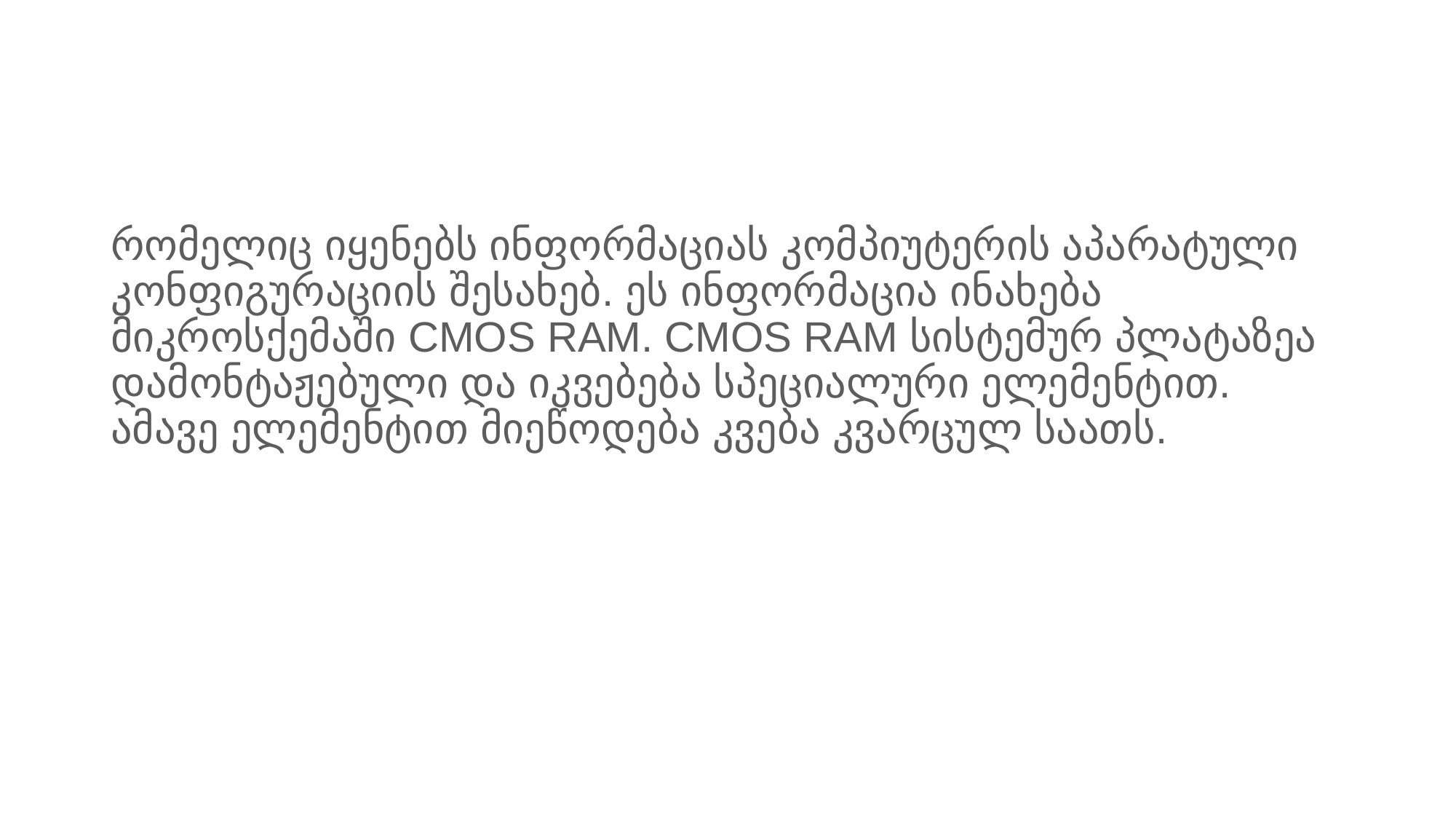

#
რომელიც იყენებს ინფორმაციას კომპიუტერის აპარატული კონფიგურაციის შესახებ. ეს ინფორმაცია ინახება მიკროსქემაში CMOS RAM. CMOS RAM სისტემურ პლატაზეა დამონტაჟებული და იკვებება სპეციალური ელემენტით. ამავე ელემენტით მიეწოდება კვება კვარცულ საათს.